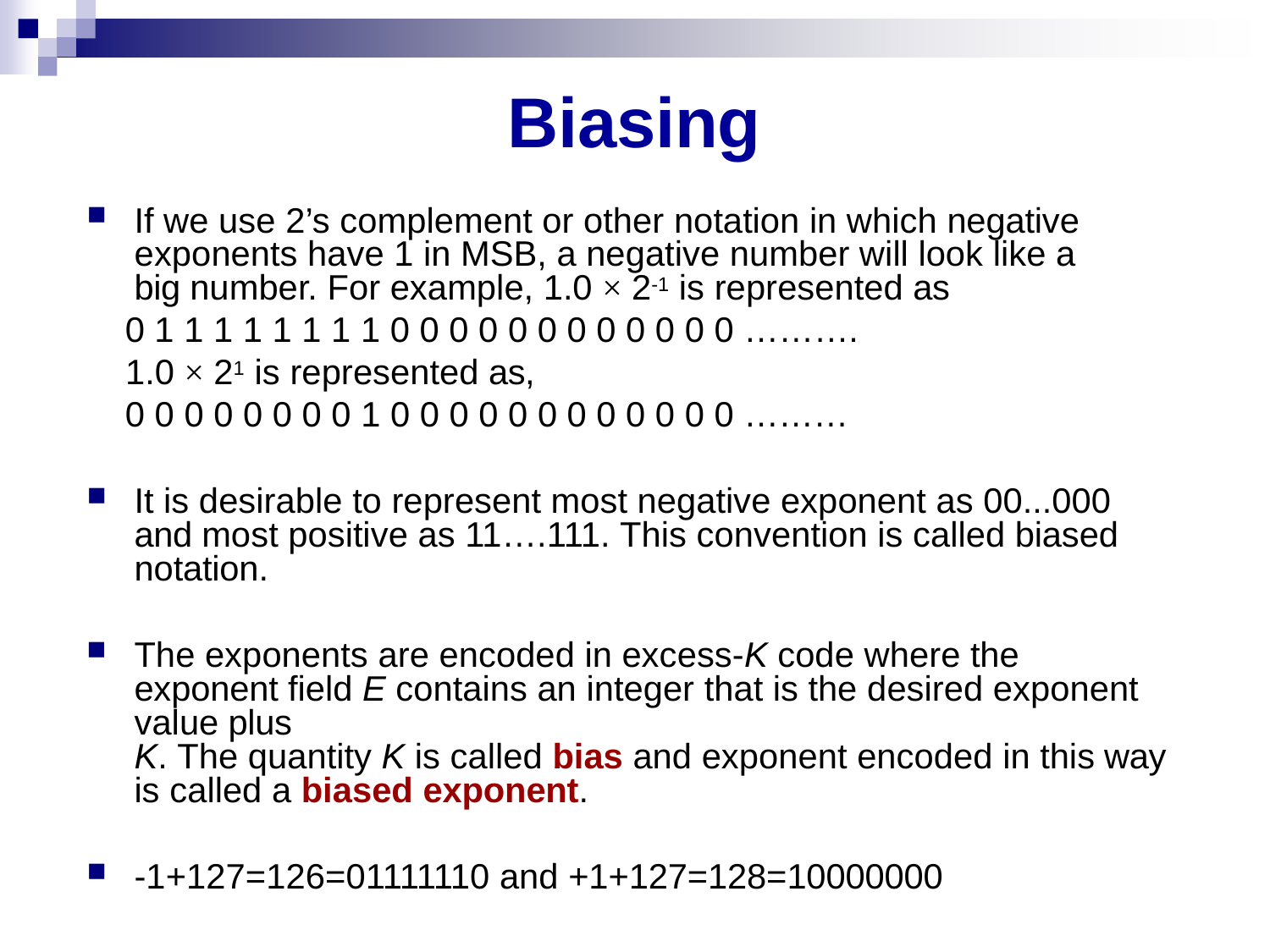

# Biasing
If we use 2’s complement or other notation in which negative exponents have 1 in MSB, a negative number will look like a big number. For example, 1.0 × 2-1 is represented as
0 1 1 1 1 1 1 1 1 0 0 0 0 0 0 0 0 0 0 0 0 ……….
1.0 × 21 is represented as,
0 0 0 0 0 0 0 0 1 0 0 0 0 0 0 0 0 0 0 0 0 ………

It is desirable to represent most negative exponent as 00...000 and most positive as 11….111. This convention is called biased notation.

The exponents are encoded in excess-K code where the exponent field E contains an integer that is the desired exponent value plus
K. The quantity K is called bias and exponent encoded in this way is called a biased exponent.

-1+127=126=01111110 and +1+127=128=10000000